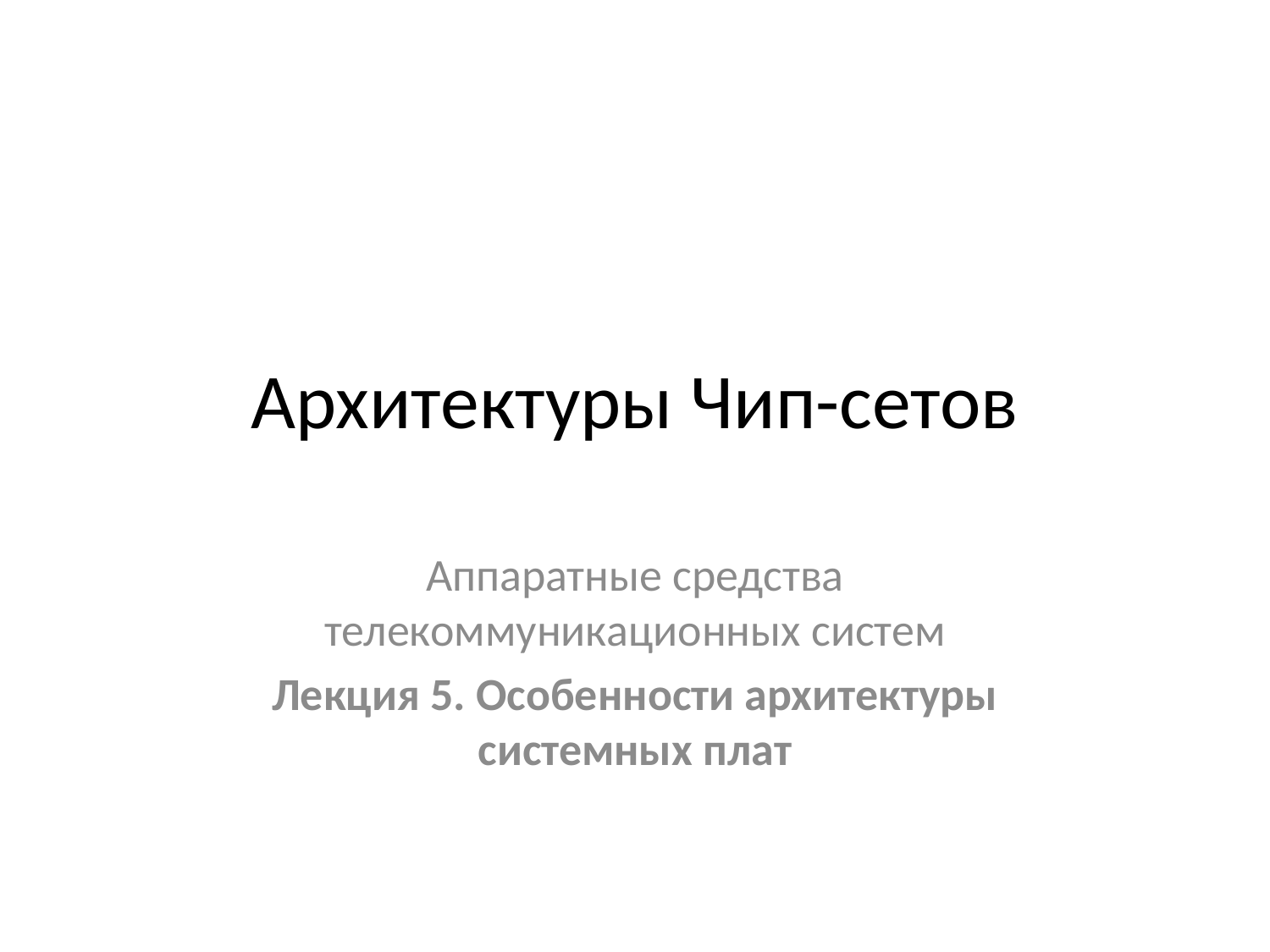

# Архитектуры Чип-сетов
Аппаратные средства телекоммуникационных систем
Лекция 5. Особенности архитектуры системных плат